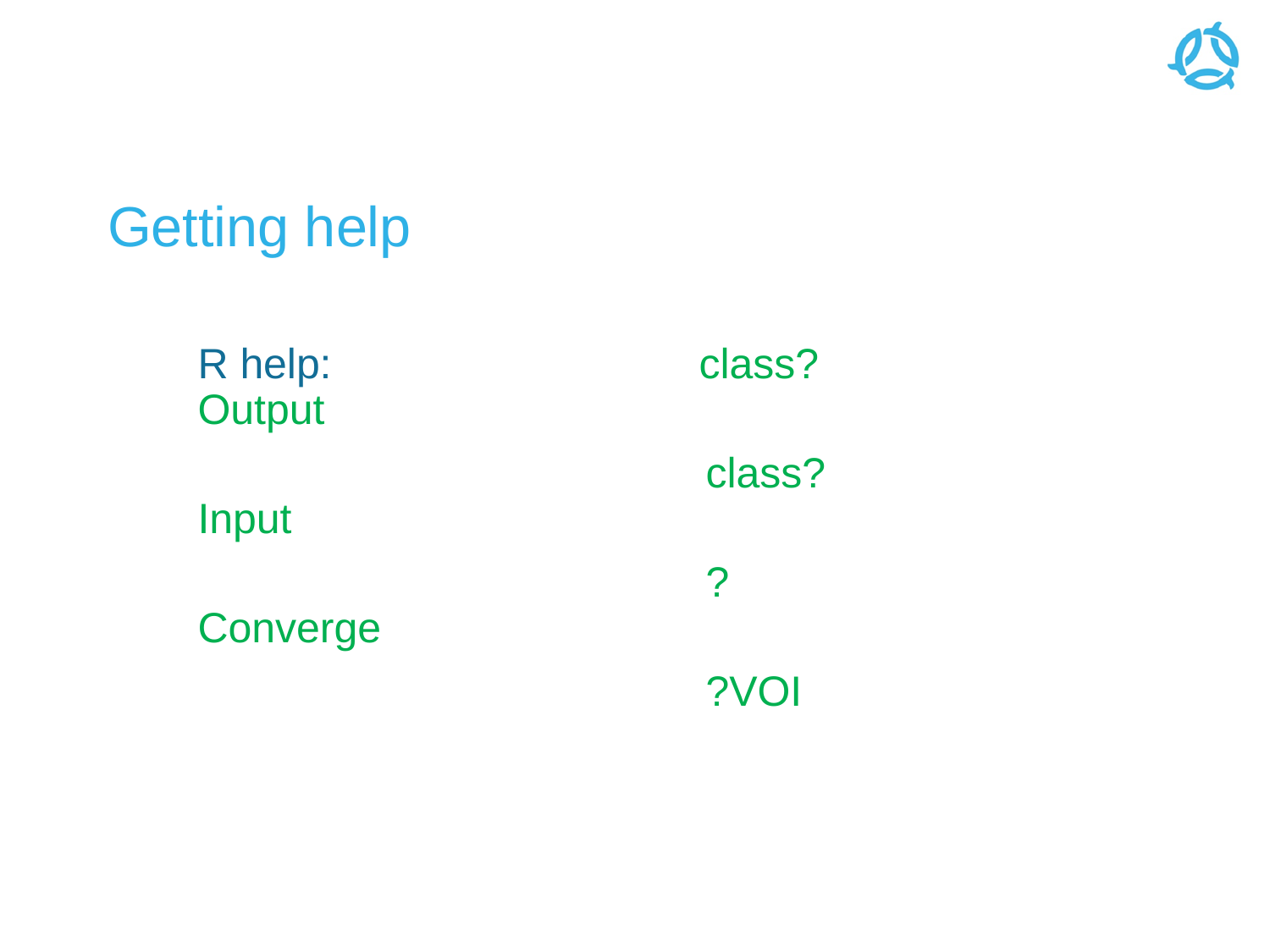

# Getting help
R help:                               class?Output
				class?Input
				?Converge
				?VOI